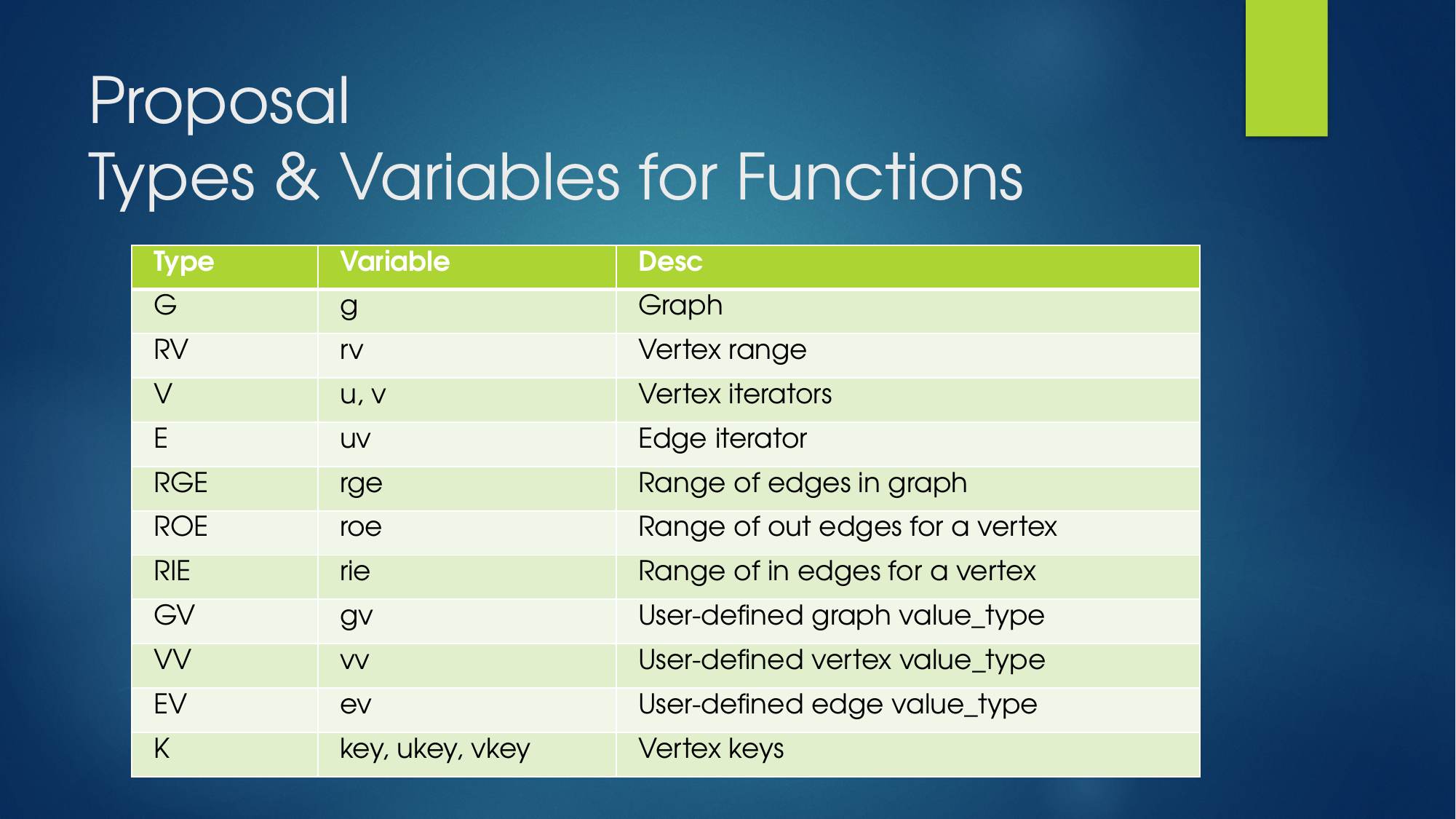

# Proposal Types & Variables for Functions
| Type | Variable | Desc |
| --- | --- | --- |
| G | g | Graph |
| RV | rv | Vertex range |
| V | u, v | Vertex iterators |
| E | uv | Edge iterator |
| RGE | rge | Range of edges in graph |
| ROE | roe | Range of out edges for a vertex |
| RIE | rie | Range of in edges for a vertex |
| GV | gv | User-defined graph value\_type |
| VV | vv | User-defined vertex value\_type |
| EV | ev | User-defined edge value\_type |
| K | key, ukey, vkey | Vertex keys |